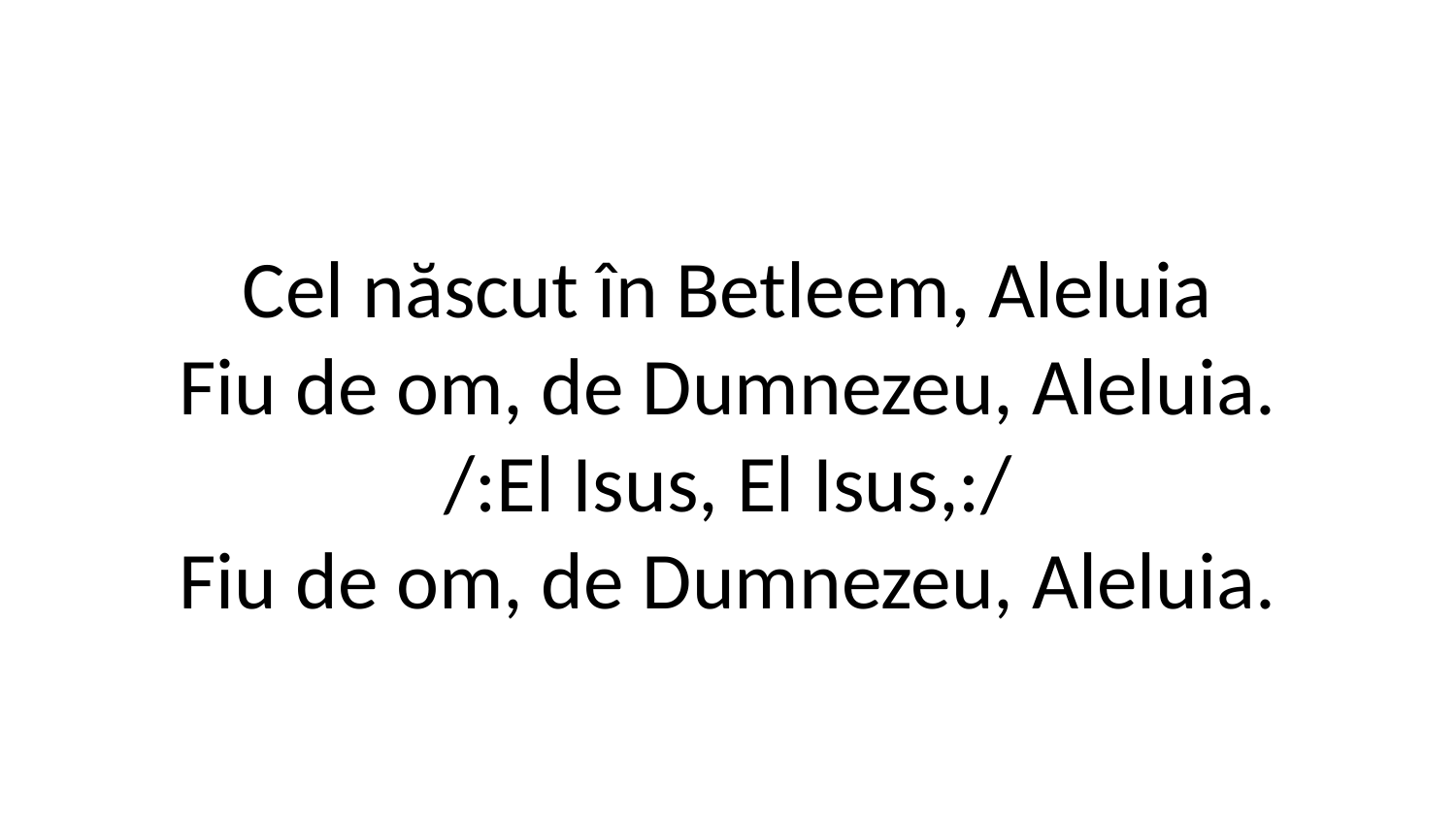

Cel născut în Betleem, Aleluia
Fiu de om, de Dumnezeu, Aleluia.
/:El Isus, El Isus,:/
Fiu de om, de Dumnezeu, Aleluia.